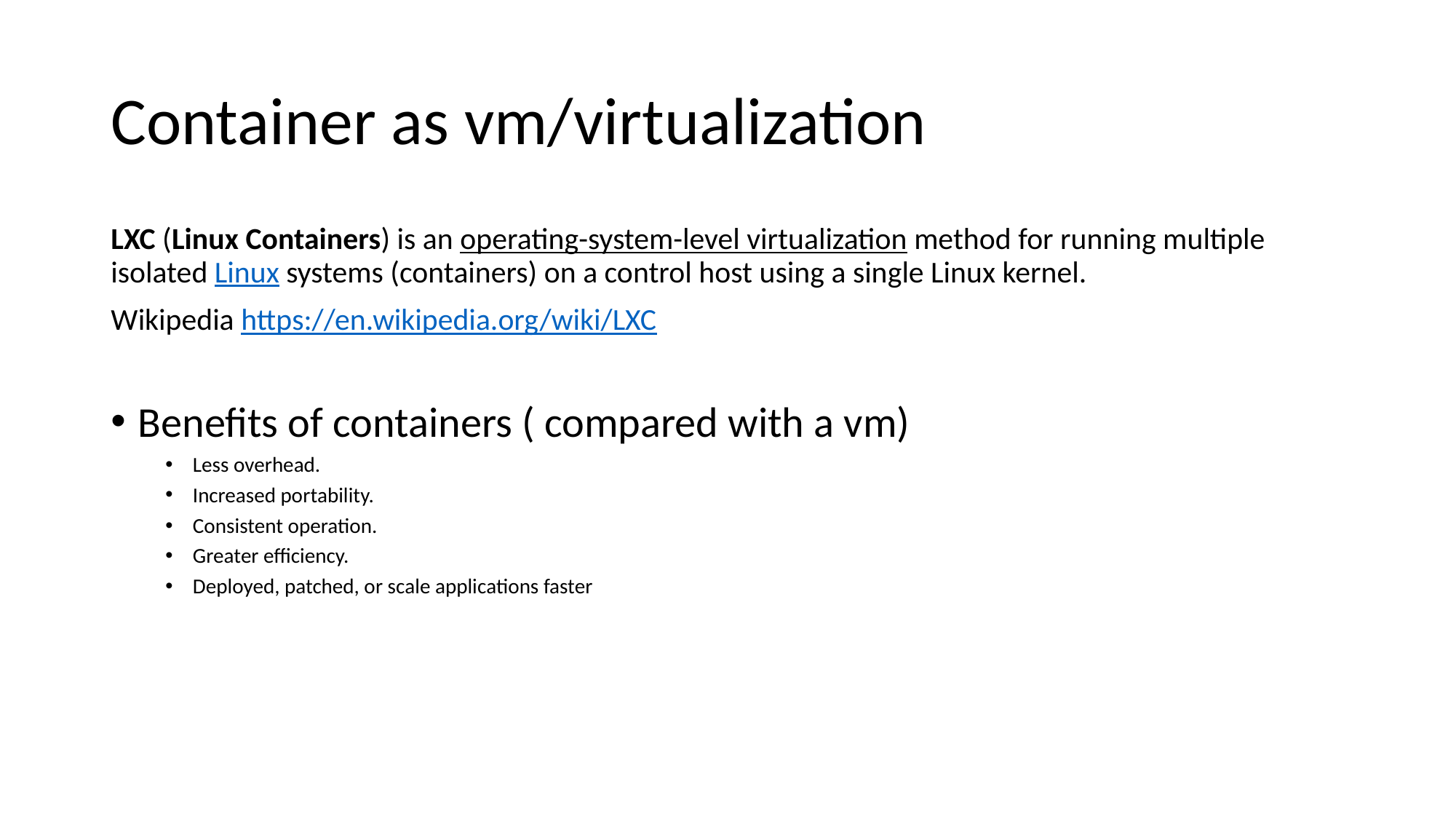

# Container as vm/virtualization
LXC (Linux Containers) is an operating-system-level virtualization method for running multiple isolated Linux systems (containers) on a control host using a single Linux kernel.
Wikipedia https://en.wikipedia.org/wiki/LXC

Benefits of containers ( compared with a vm)
Less overhead.
Increased portability.
Consistent operation.
Greater efficiency.
Deployed, patched, or scale applications faster